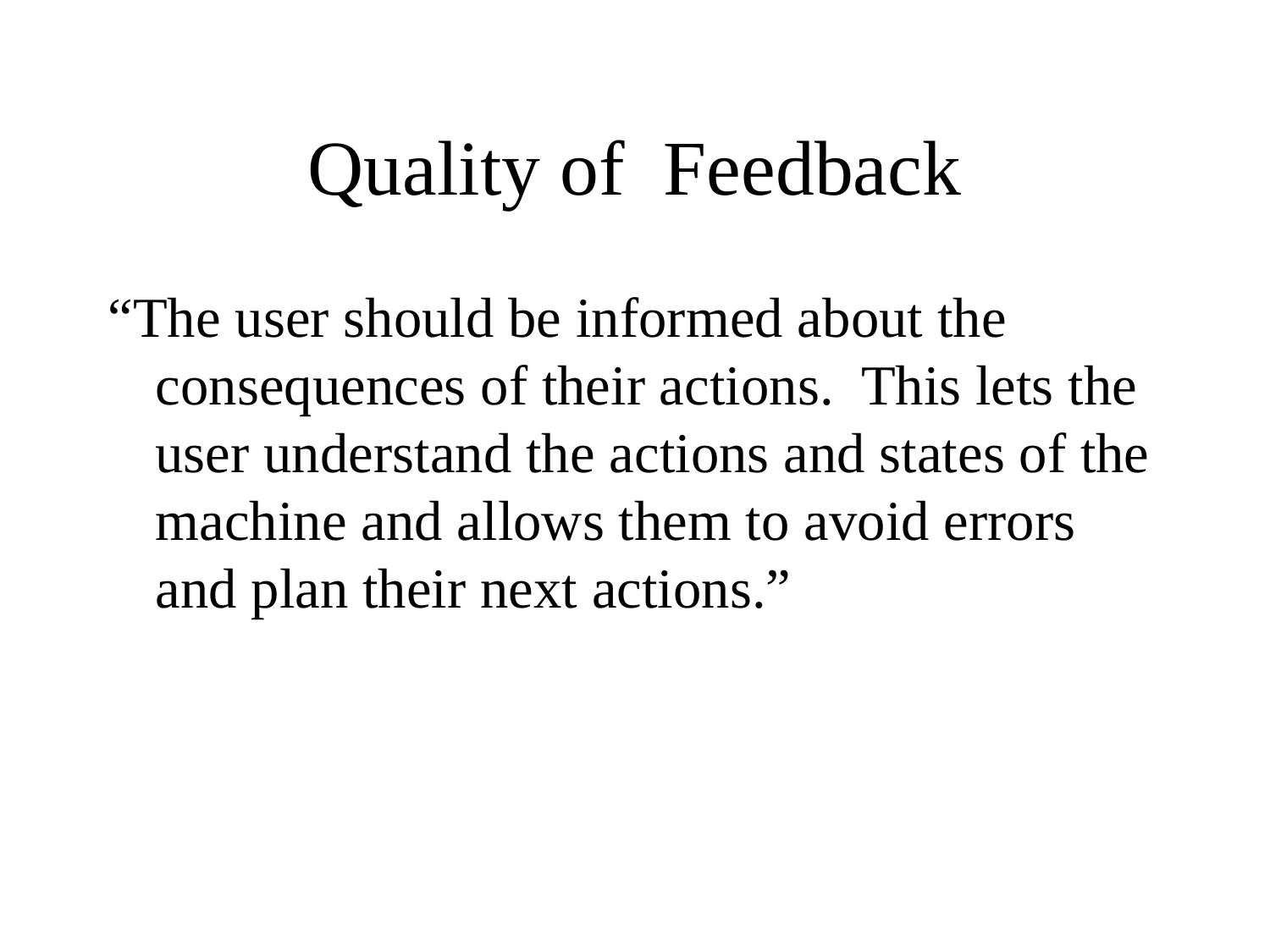

# Quality of  Feedback
“The user should be informed about the consequences of their actions.  This lets the user understand the actions and states of the machine and allows them to avoid errors and plan their next actions.”